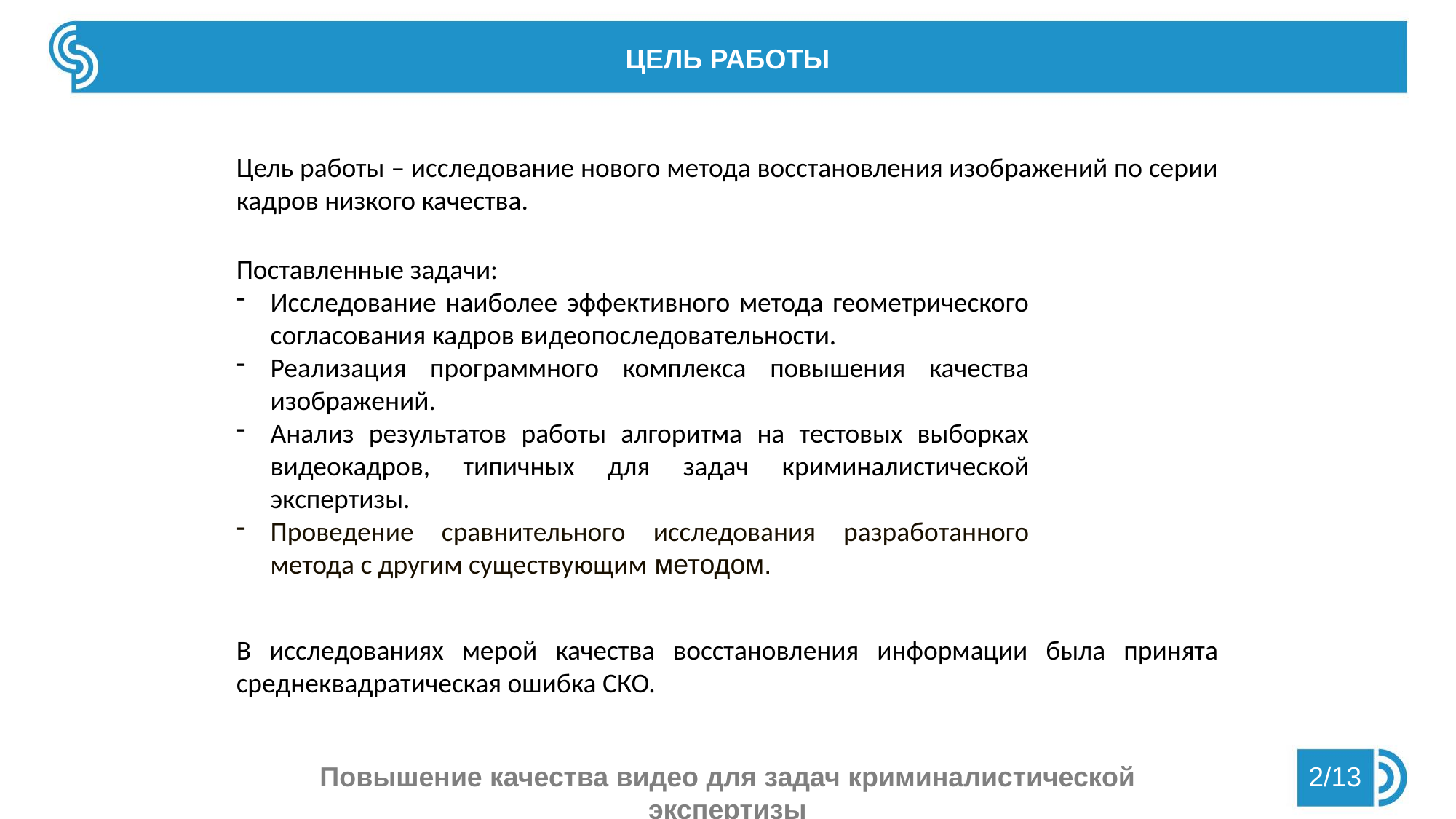

ЦЕЛЬ РАБОТЫ
Цель работы – исследование нового метода восстановления изображений по серии кадров низкого качества.
Поставленные задачи:
Исследование наиболее эффективного метода геометрического согласования кадров видеопоследовательности.
Реализация программного комплекса повышения качества изображений.
Анализ результатов работы алгоритма на тестовых выборках видеокадров, типичных для задач криминалистической экспертизы.
Проведение сравнительного исследования разработанного метода с другим существующим методом.
В исследованиях мерой качества восстановления информации была принята среднеквадратическая ошибка СКО.
Повышение качества видео для задач криминалистической экспертизы
2/13